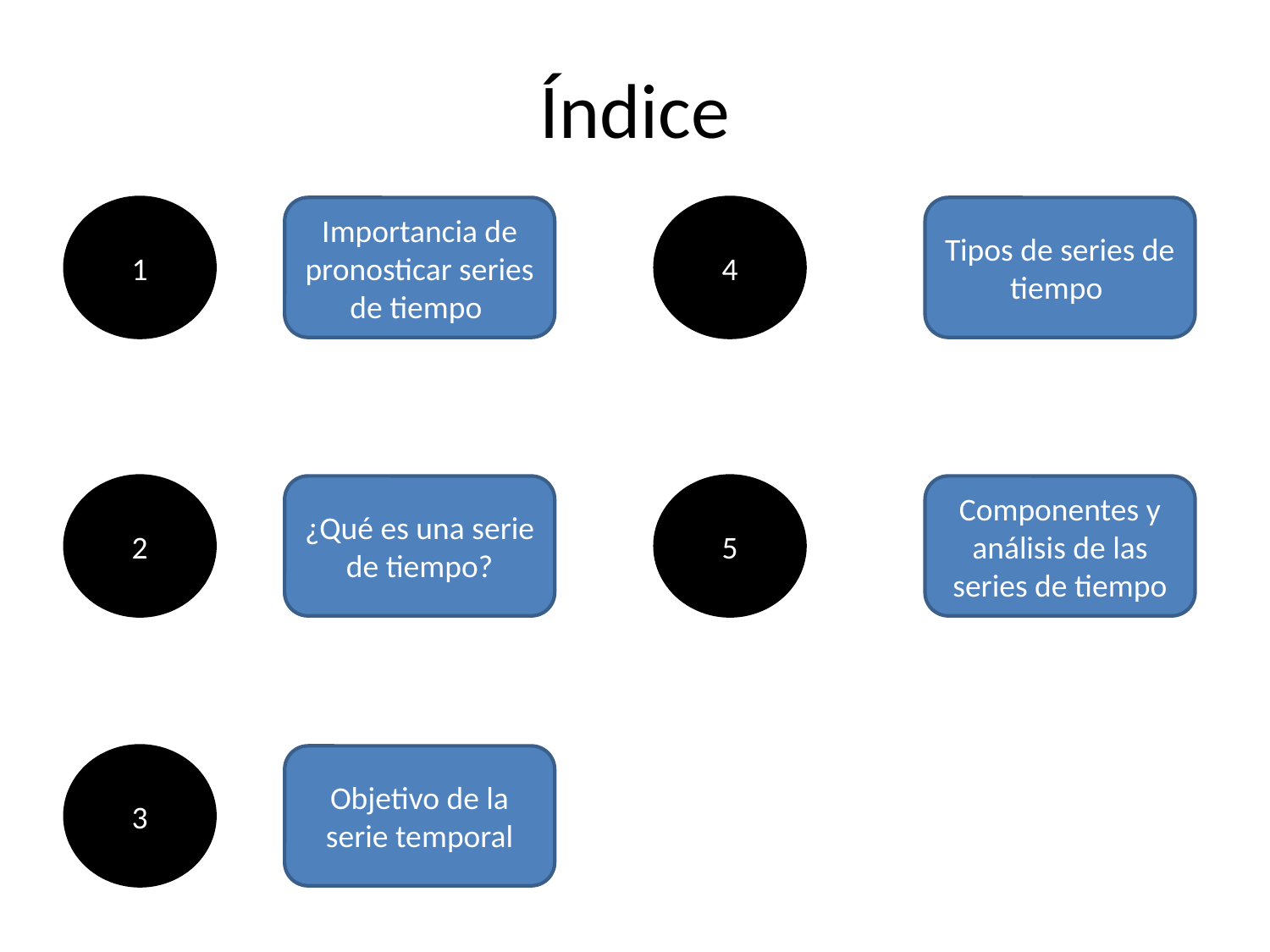

# Índice
Importancia de pronosticar series de tiempo
1
4
Tipos de series de tiempo
2
¿Qué es una serie de tiempo?
5
Componentes y análisis de las series de tiempo
3
Objetivo de la serie temporal